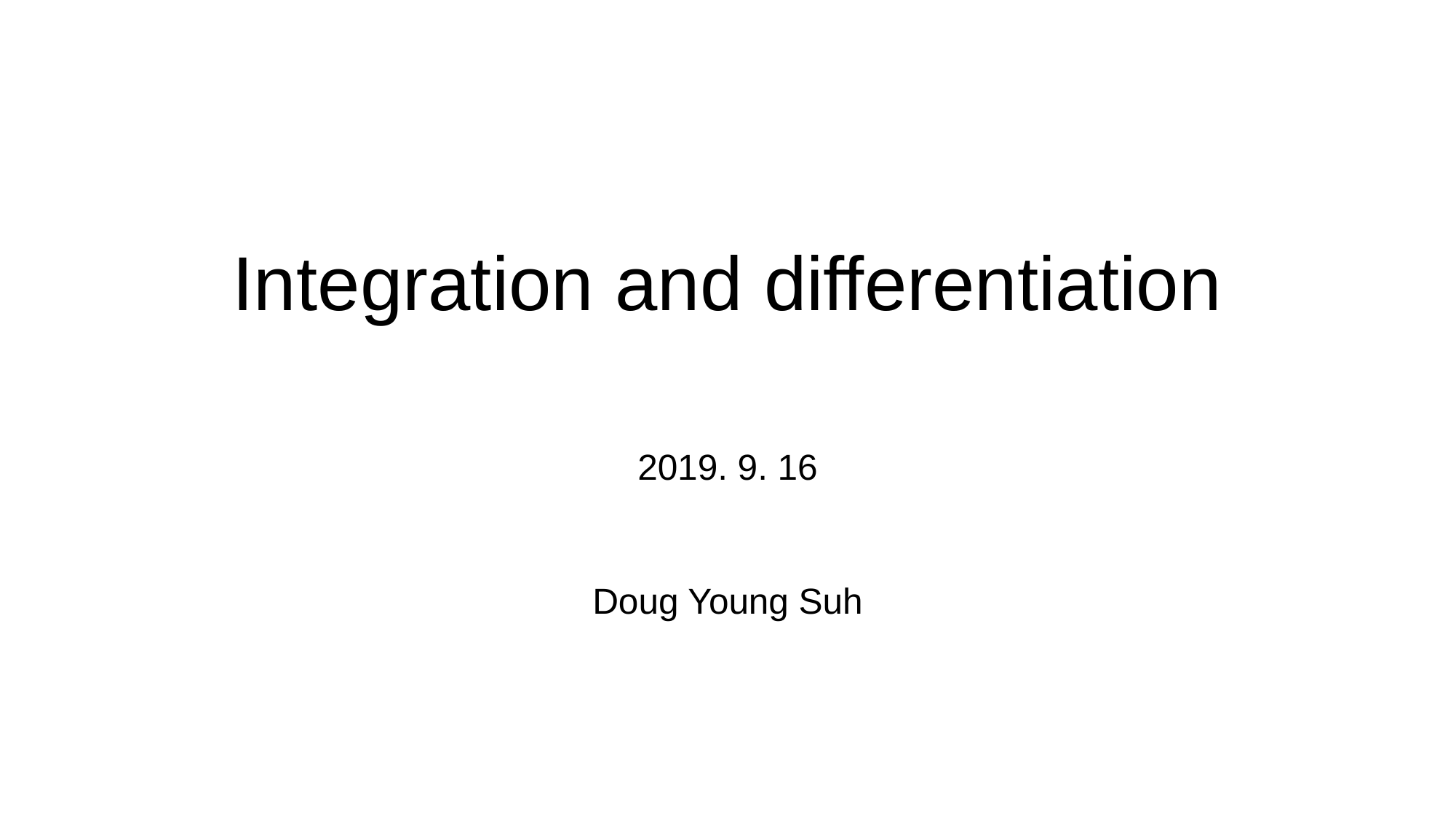

# Integration and differentiation
2019. 9. 16

Doug Young Suh